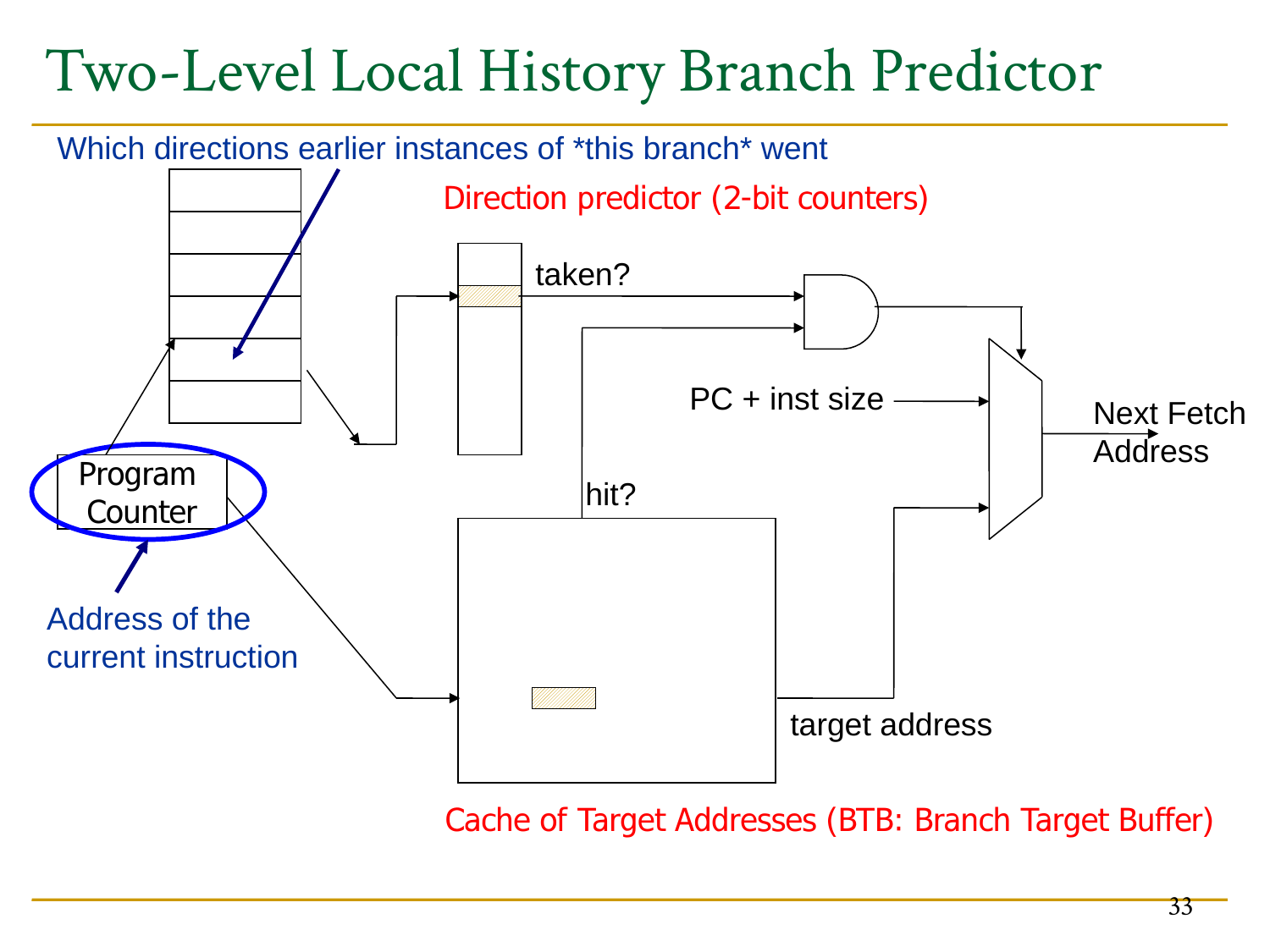

# Two-Level Local History Branch Predictor
Which directions earlier instances of *this branch* went

Direction predictor (2-bit counters)

taken?

PC + inst size

Next Fetch
Address

Program
Counter
hit?

Address of the
current instruction

target address

Cache of Target Addresses (BTB: Branch Target Buffer)
33